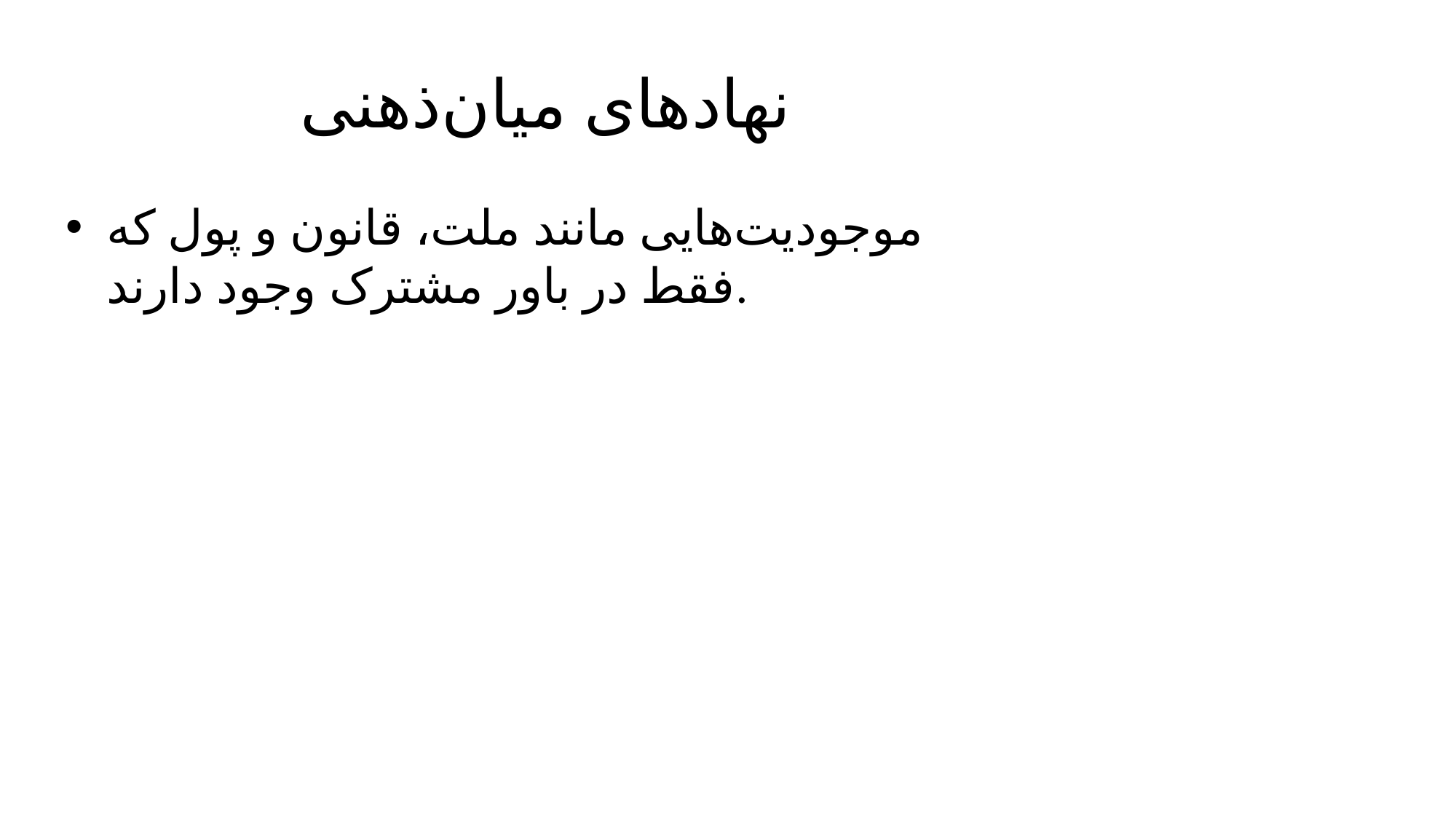

# نهادهای میان‌ذهنی
موجودیت‌هایی مانند ملت، قانون و پول که فقط در باور مشترک وجود دارند.